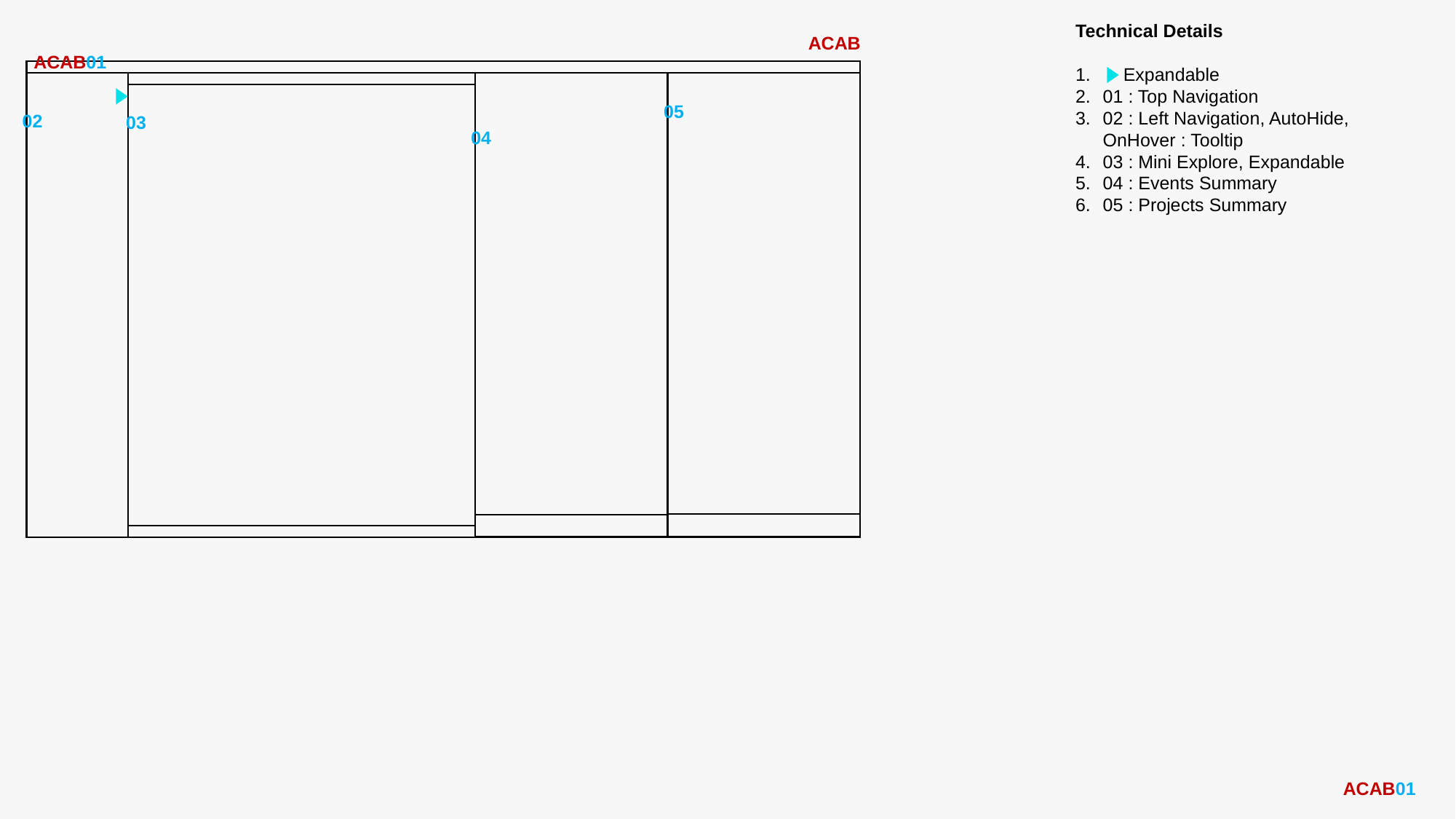

Technical Details

    Expandable
01 : Top Navigation
02 : Left Navigation, AutoHide, OnHover : Tooltip
03 : Mini Explore, Expandable
04 : Events Summary
05 : Projects Summary
ACAB
ACAB01

05
02
03
04

ACAB01